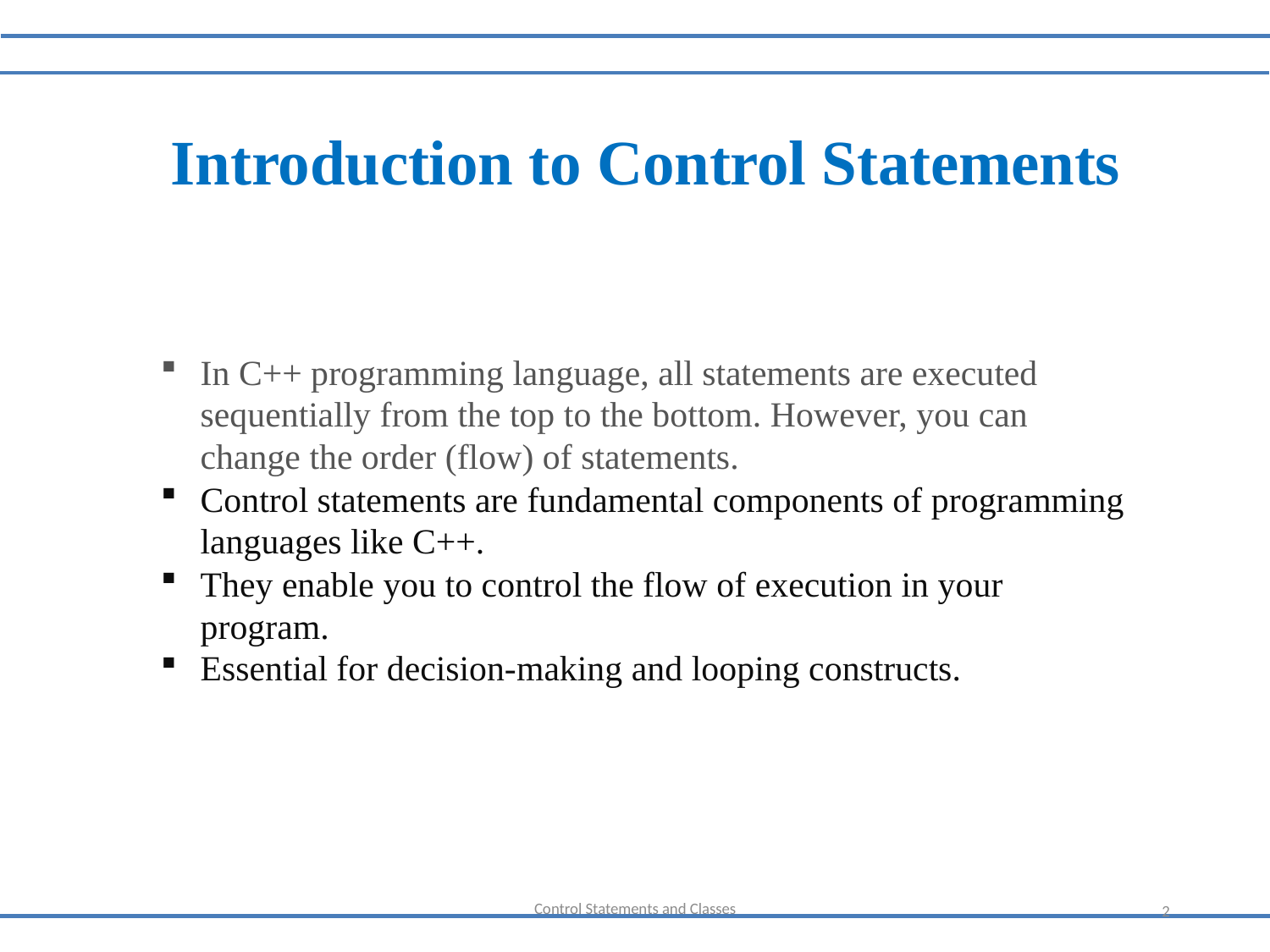

Introduction to Control Statements
In C++ programming language, all statements are executed sequentially from the top to the bottom. However, you can change the order (flow) of statements.
Control statements are fundamental components of programming languages like C++.
They enable you to control the flow of execution in your program.
Essential for decision-making and looping constructs.
Control Statements and Classes
2